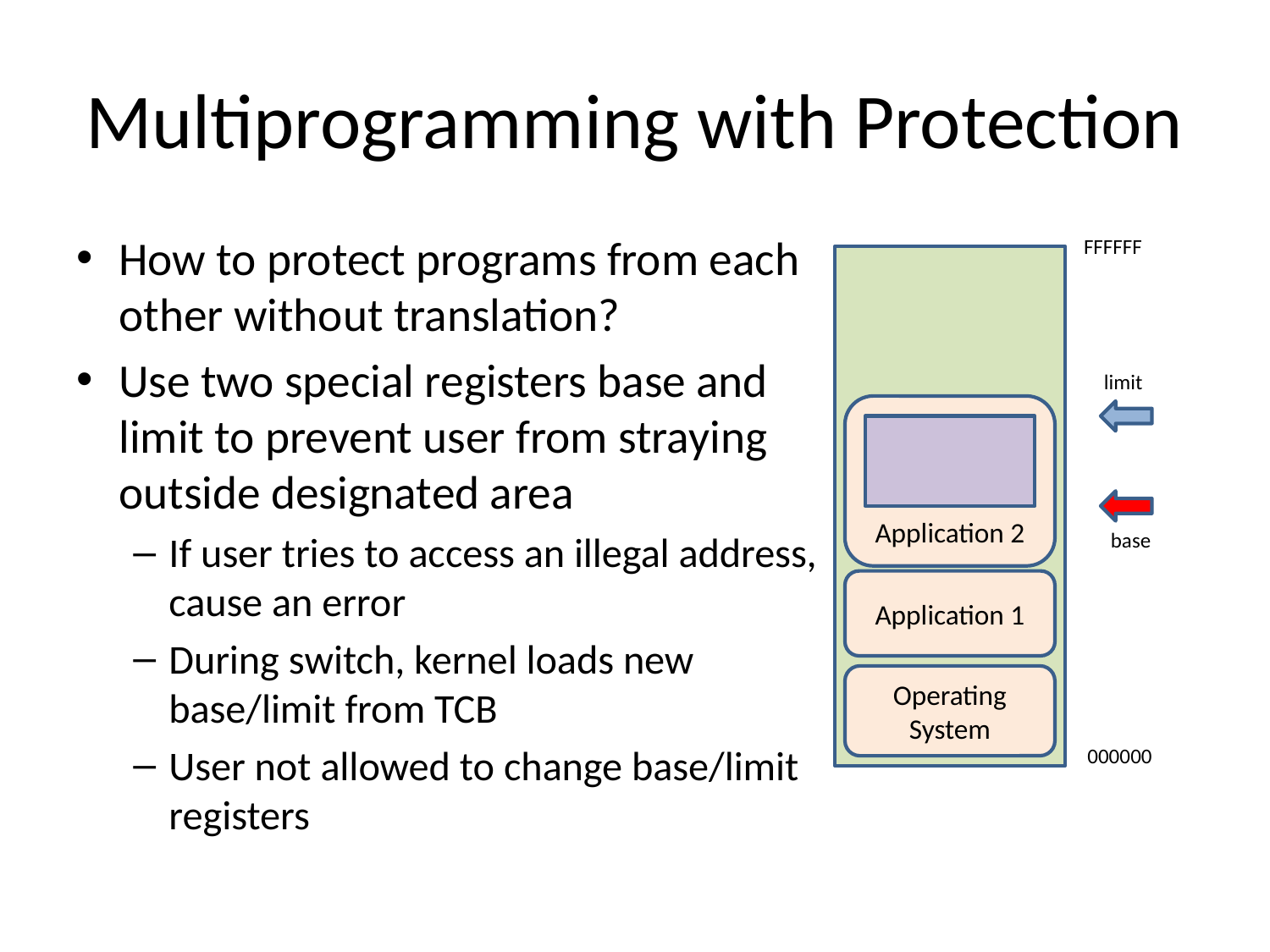

# Multiprogramming with Protection
How to protect programs from each other without translation?
Use two special registers base and limit to prevent user from straying outside designated area
If user tries to access an illegal address, cause an error
During switch, kernel loads new base/limit from TCB
User not allowed to change base/limit registers
FFFFFF

limit

Application 2

base
Application 1
Operating System
000000